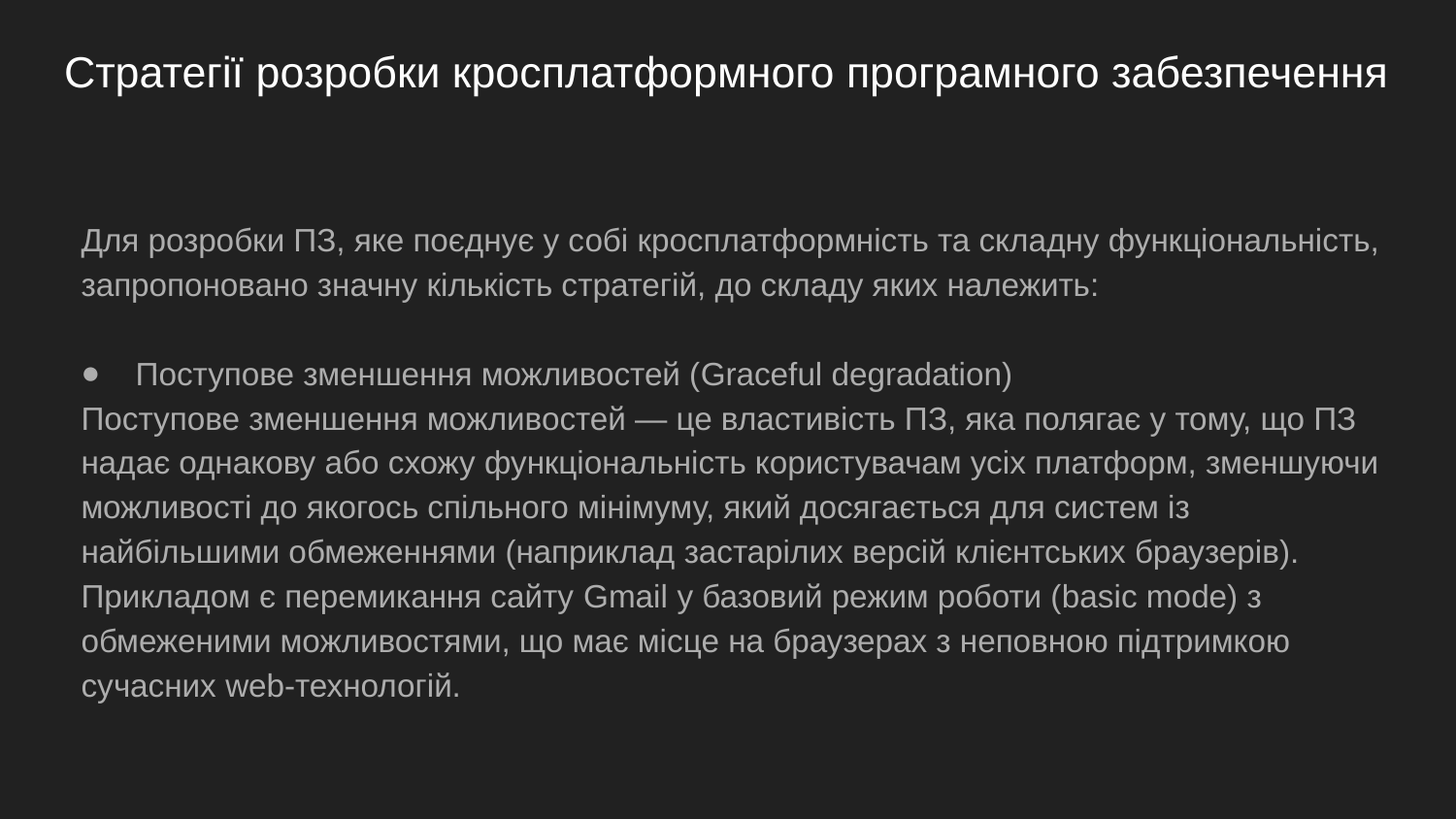

# Стратегії розробки кросплатформного програмного забезпечення
Для розробки ПЗ, яке поєднує у собі кросплатформність та складну функціональність, запропоновано значну кількість стратегій, до складу яких належить:

Поступове зменшення можливостей (Graceful degradation)
Поступове зменшення можливостей — це властивість ПЗ, яка полягає у тому, що ПЗ надає однакову або схожу функціональність користувачам усіх платформ, зменшуючи можливості до якогось спільного мінімуму, який досягається для систем із найбільшими обмеженнями (наприклад застарілих версій клієнтських браузерів). Прикладом є перемикання сайту Gmail у базовий режим роботи (basic mode) з обмеженими можливостями, що має місце на браузерах з неповною підтримкою сучасних web-технологій.